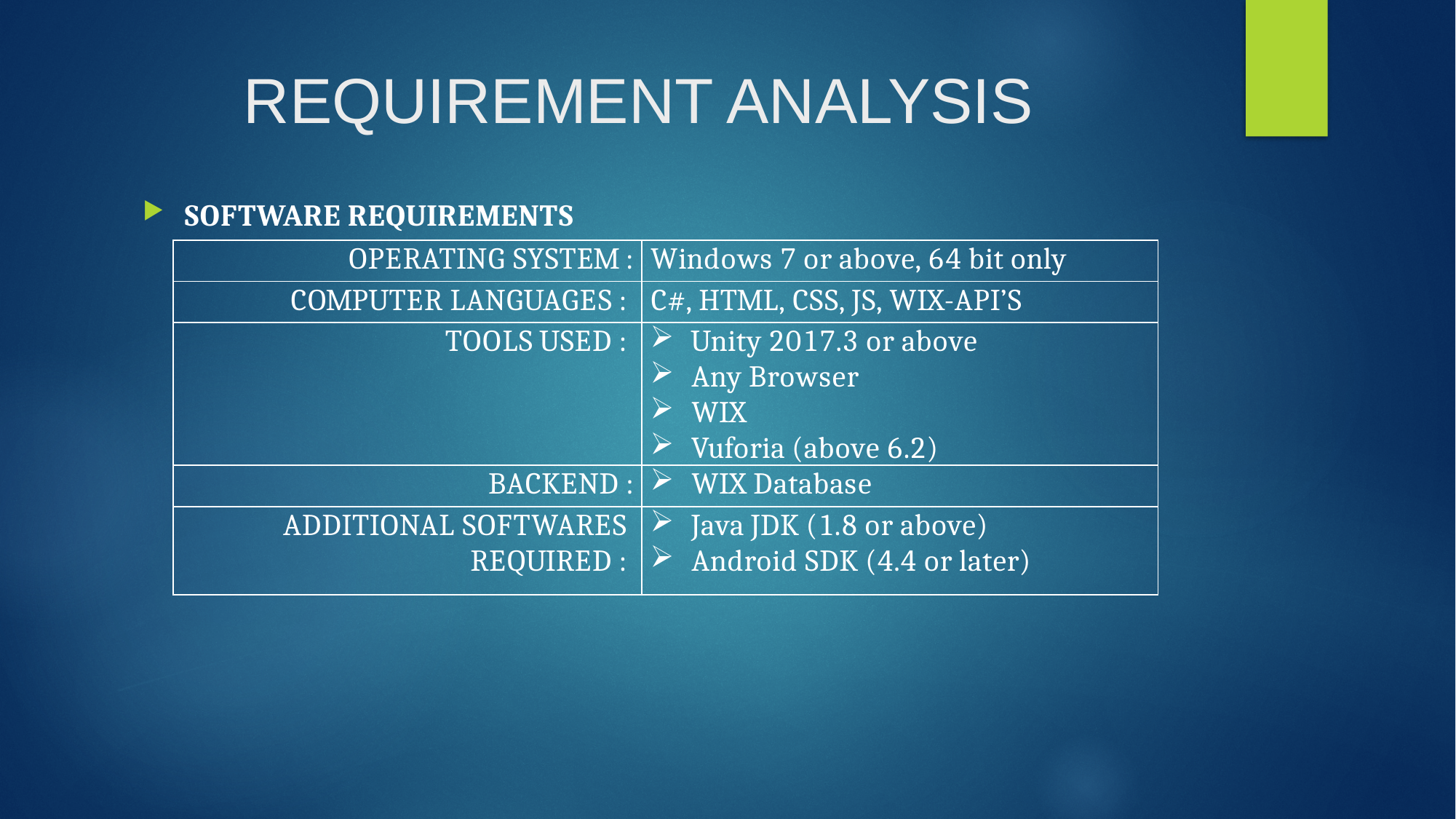

# REQUIREMENT ANALYSIS
SOFTWARE REQUIREMENTS

| OPERATING SYSTEM : | Windows 7 or above, 64 bit only |
| --- | --- |
| COMPUTER LANGUAGES : | C#, HTML, CSS, JS, WIX-API’S |
| TOOLS USED : | Unity 2017.3 or above Any Browser WIX Vuforia (above 6.2) |
| BACKEND : | WIX Database |
| ADDITIONAL SOFTWARES REQUIRED : | Java JDK (1.8 or above) Android SDK (4.4 or later) |